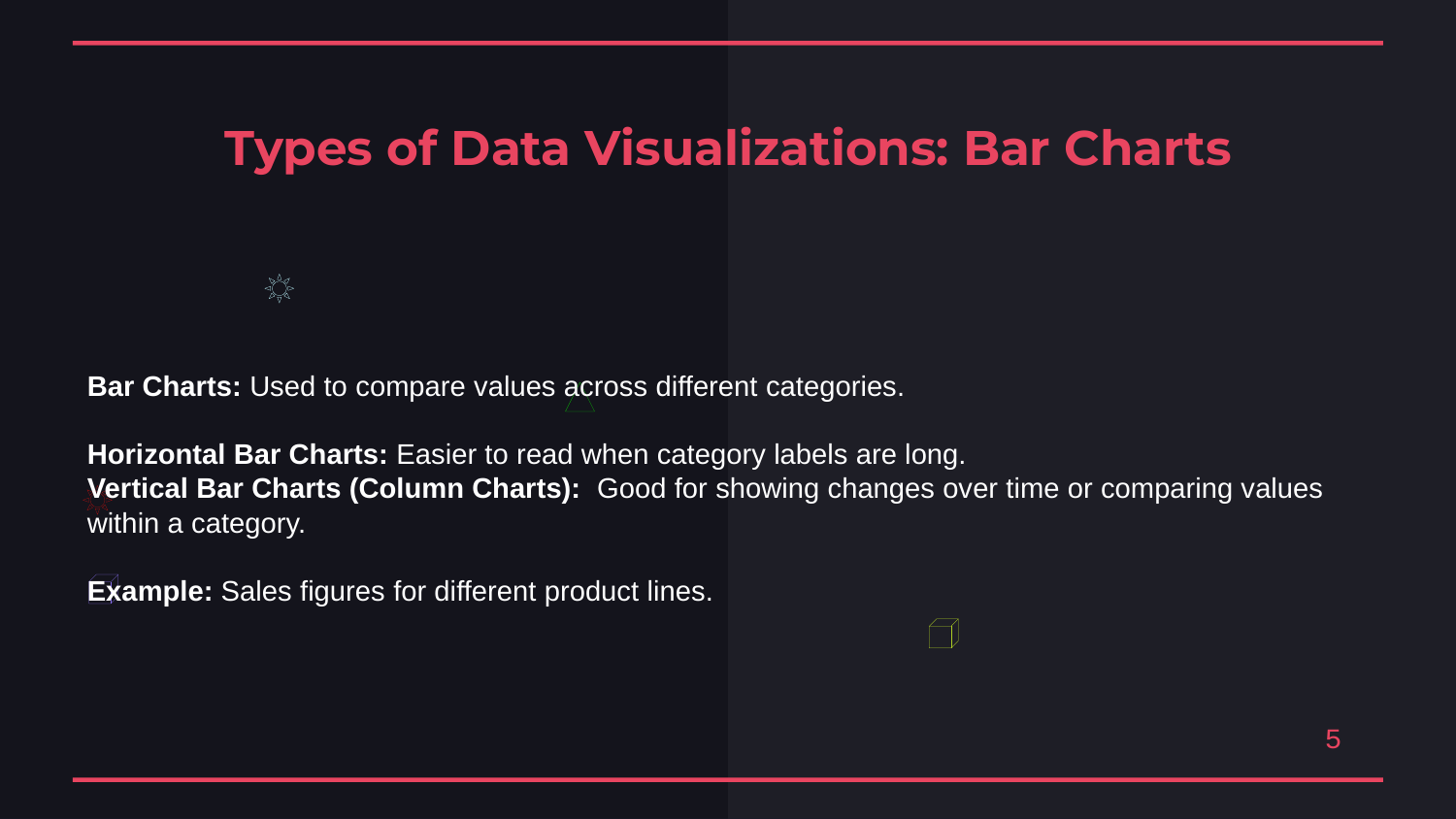

Types of Data Visualizations: Bar Charts
Bar Charts: Used to compare values across different categories.

Horizontal Bar Charts: Easier to read when category labels are long.
Vertical Bar Charts (Column Charts):  Good for showing changes over time or comparing values within a category.

Example: Sales figures for different product lines.

5